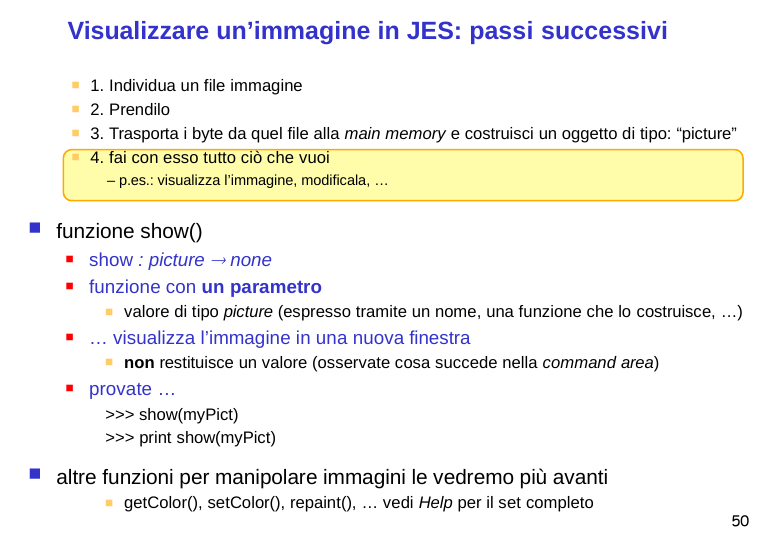

# Visualizzare un’immagine in JES: passi successivi
1. Individua un file immagine
2. Prendilo
3. Trasporta i byte da quel file alla main memory e costruisci un oggetto di tipo: “picture”
4. fai con esso tutto ciò che vuoi
– p.es.: visualizza l’immagine, modificala, …

funzione show()
show : picture → none
funzione con un parametro
valore di tipo picture (espresso tramite un nome, una funzione che lo costruisce, …)
… visualizza l’immagine in una nuova finestra
non restituisce un valore (osservate cosa succede nella command area)
provate …
>>> show(myPict)
>>> print show(myPict)
altre funzioni per manipolare immagini le vedremo più avanti
getColor(), setColor(), repaint(), … vedi Help per il set completo
50